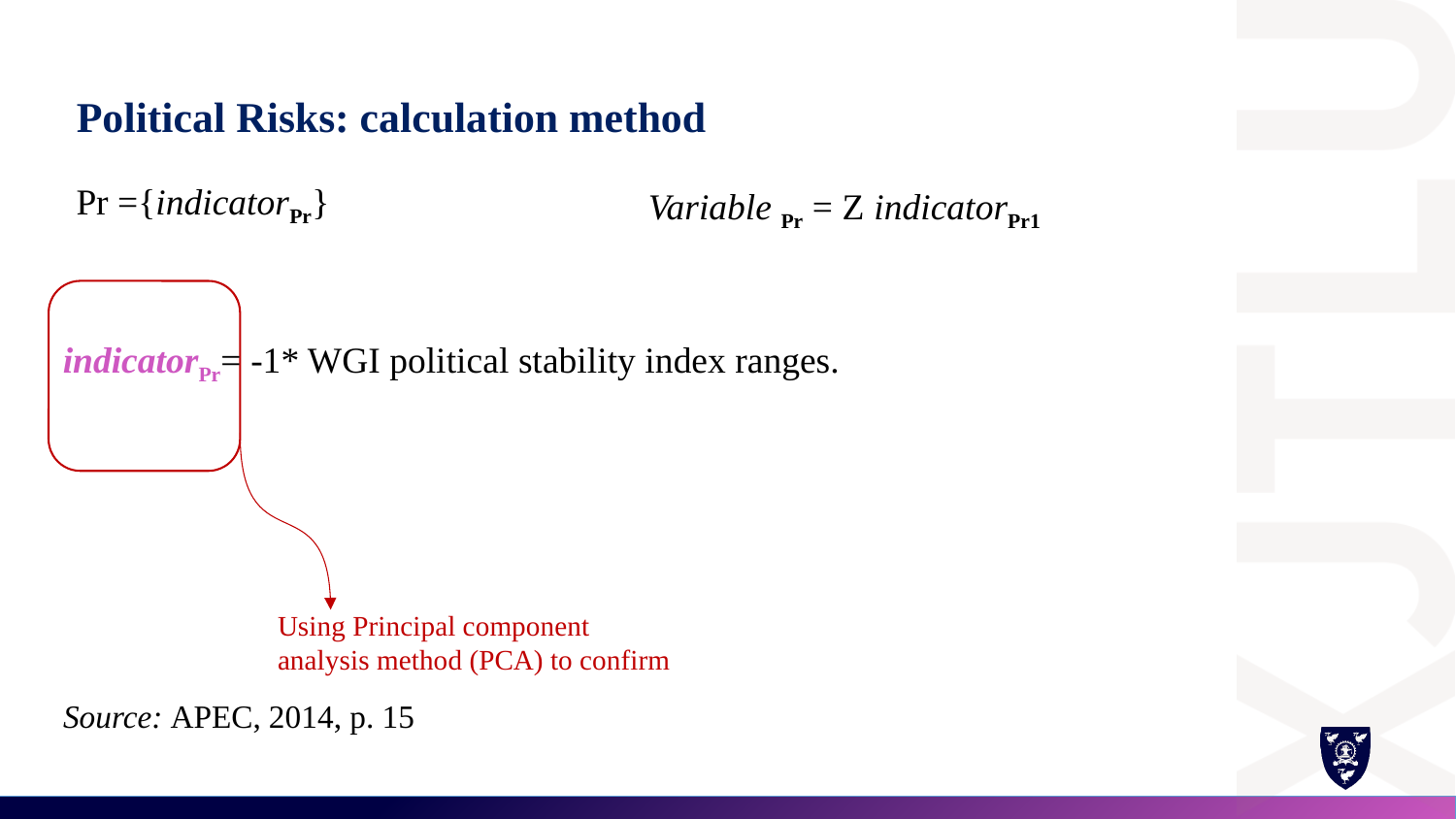

# Political Risks: calculation method
Pr ={indicatorPr}
Variable Pr = Z indicatorPr1

indicatorPr= -1* WGI political stability index ranges.
Using Principal component analysis method (PCA) to confirm
Source: APEC, 2014, p. 15